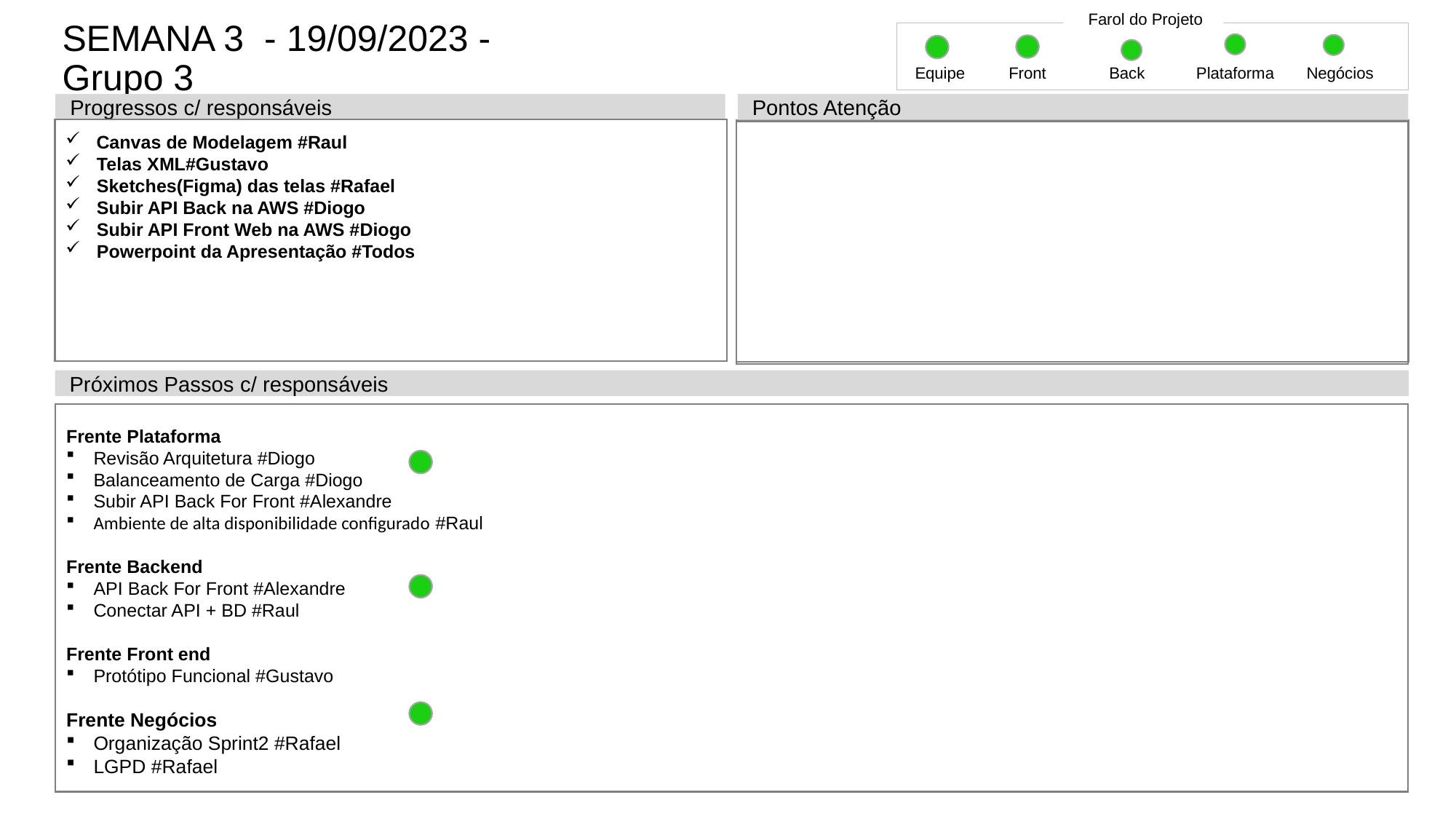

Farol do Projeto
# SEMANA 3  - 19/09/2023 - Grupo 3

Equipe
Front
Back
Plataforma
Negócios
Progressos c/ responsáveis
Pontos Atenção
  Canvas de Modelagem #Raul
Telas XML#Gustavo
Sketches(Figma) das telas #Rafael
Subir API Back na AWS #Diogo
Subir API Front Web na AWS #Diogo
Powerpoint da Apresentação #Todos

Próximos Passos c/ responsáveis
Frente Plataforma
Revisão Arquitetura #Diogo
Balanceamento de Carga #Diogo
Subir API Back For Front #Alexandre
Ambiente de alta disponibilidade configurado #Raul

Frente Backend
API Back For Front #Alexandre
Conectar API + BD #Raul

Frente Front end
Protótipo Funcional #Gustavo

Frente Negócios
Organização Sprint2 #Rafael
LGPD #Rafael